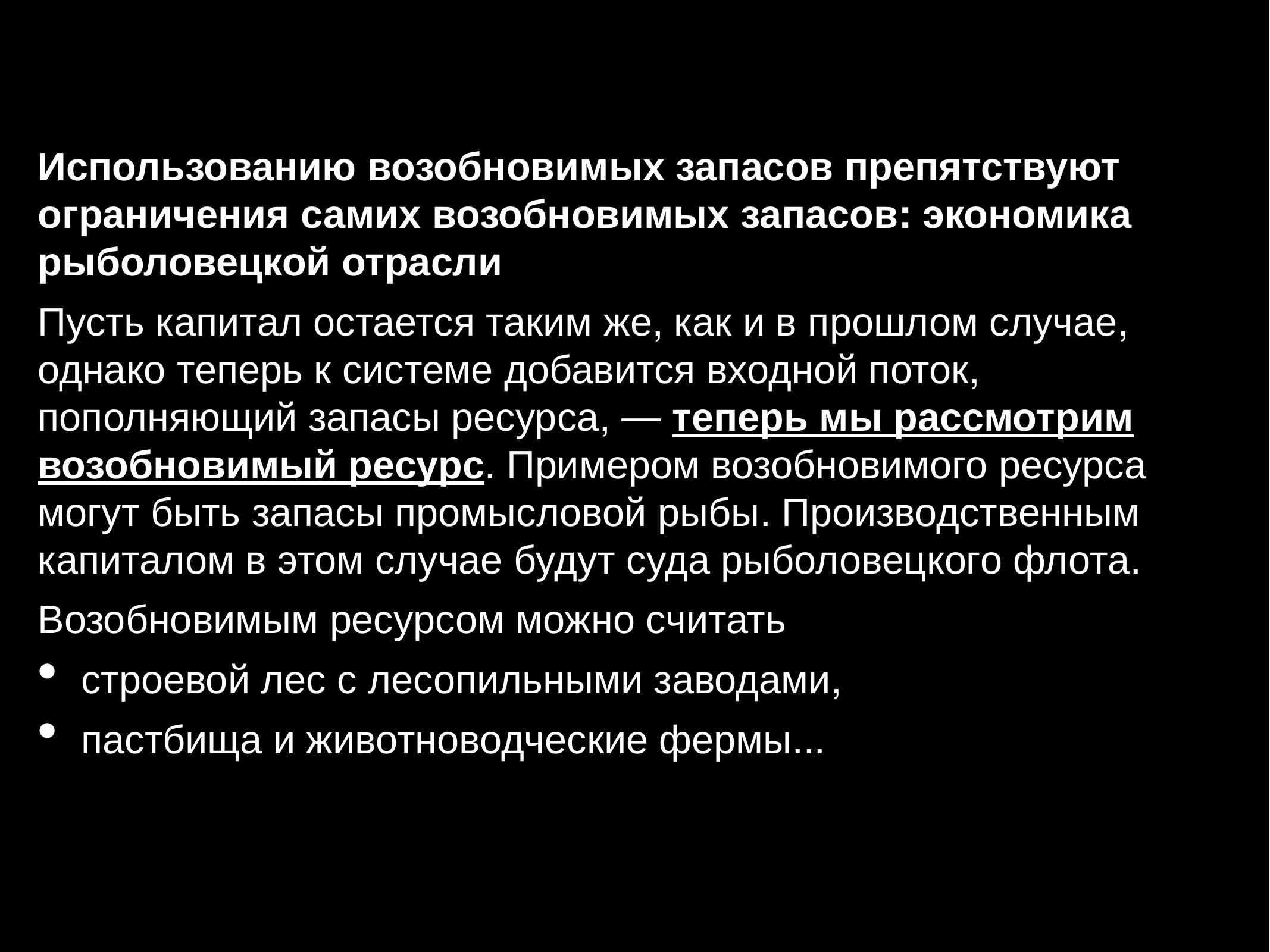

55
Использованию возобновимых запасов препятствуют ограничения самих возобновимых запасов: экономика рыболовецкой отрасли
Пусть капитал остается таким же, как и в прошлом случае, однако теперь к системе добавится входной поток, пополняющий запасы ресурса, — теперь мы рассмотрим возобновимый ресурс. Примером возобновимого ресурса могут быть запасы промысловой рыбы. Производственным капиталом в этом случае будут суда рыболовецкого флота.
Возобновимым ресурсом можно считать
строевой лес с лесопильными заводами,
пастбища и животноводческие фермы...